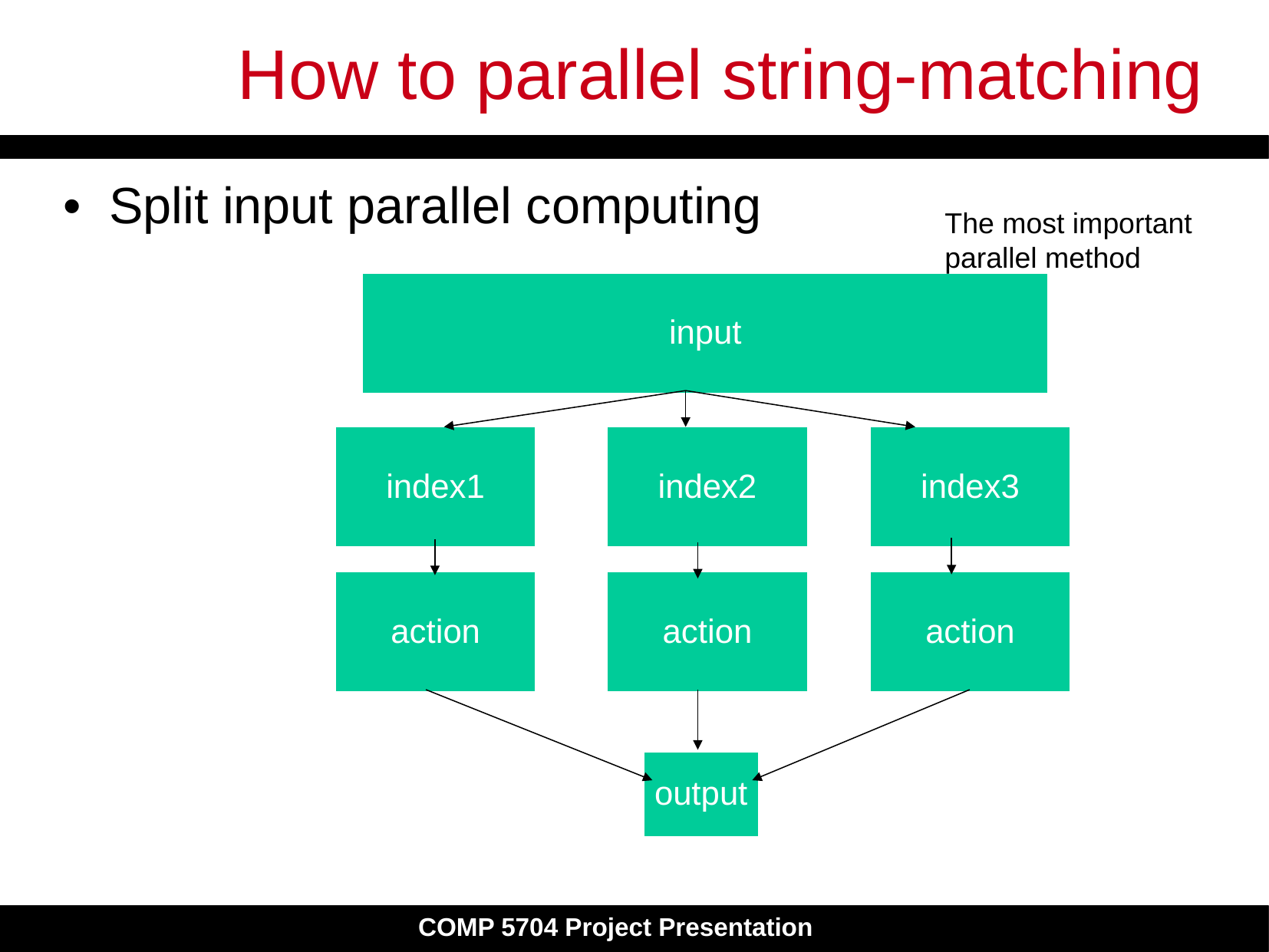

# How to parallel string-matching
•  Split input parallel computing

The most important parallel method
index1
index2
index3
action
action
action
output
input